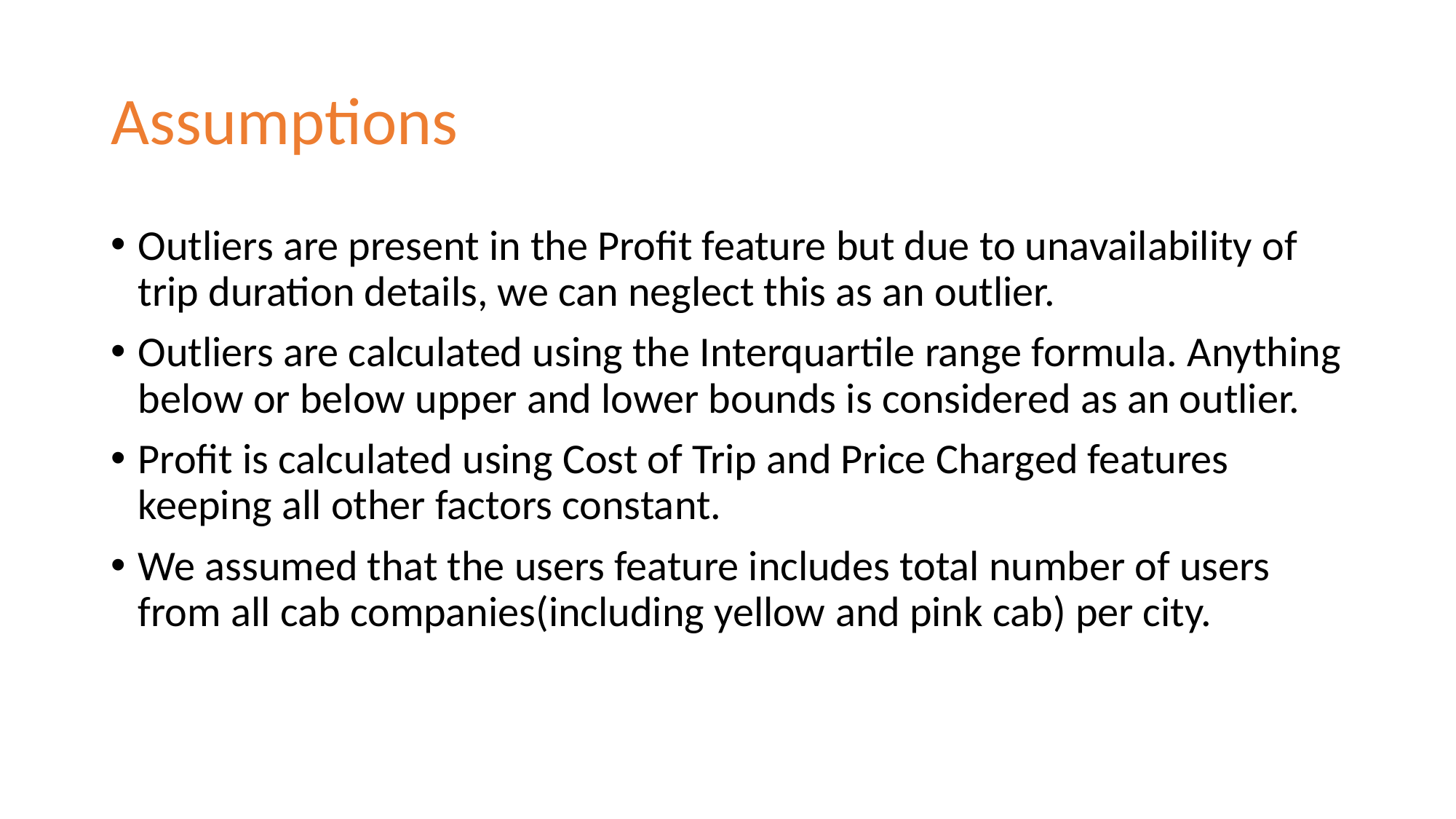

# Assumptions
Outliers are present in the Profit feature but due to unavailability of trip duration details, we can neglect this as an outlier.
Outliers are calculated using the Interquartile range formula. Anything below or below upper and lower bounds is considered as an outlier.
Profit is calculated using Cost of Trip and Price Charged features keeping all other factors constant.
We assumed that the users feature includes total number of users from all cab companies(including yellow and pink cab) per city.